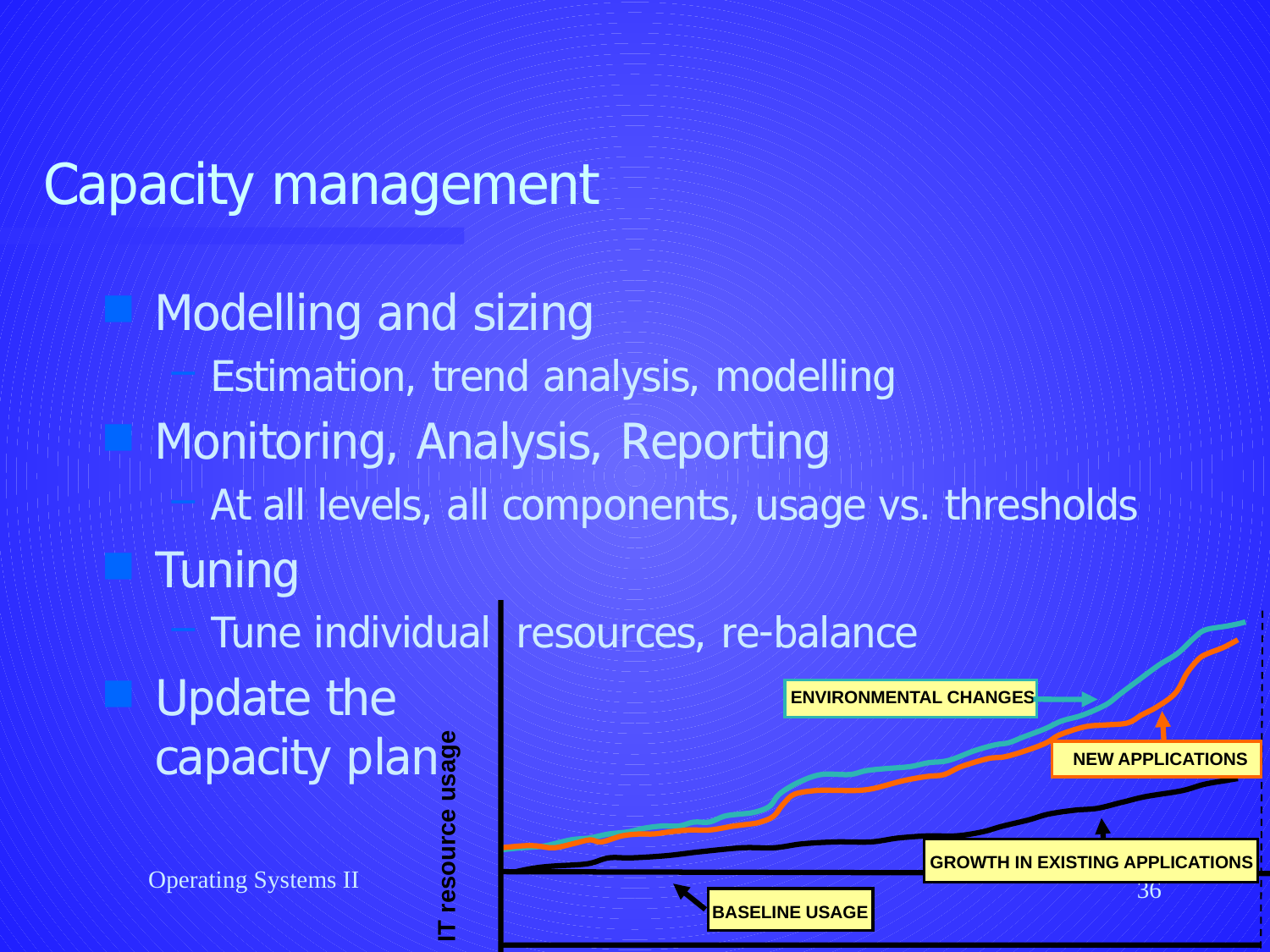

# Capacity management
Modelling and sizing
Estimation, trend analysis, modelling
Monitoring, Analysis, Reporting
At all levels, all components, usage vs. thresholds
Tuning
Tune individual  resources, re-balance
Update the
capacity plan

ENVIRONMENTAL CHANGES

NEW APPLICATIONS

IT resource usage

GROWTH IN EXISTING APPLICATIONS

BASELINE USAGE

Time
t
t
0
1
Operating Systems II
36